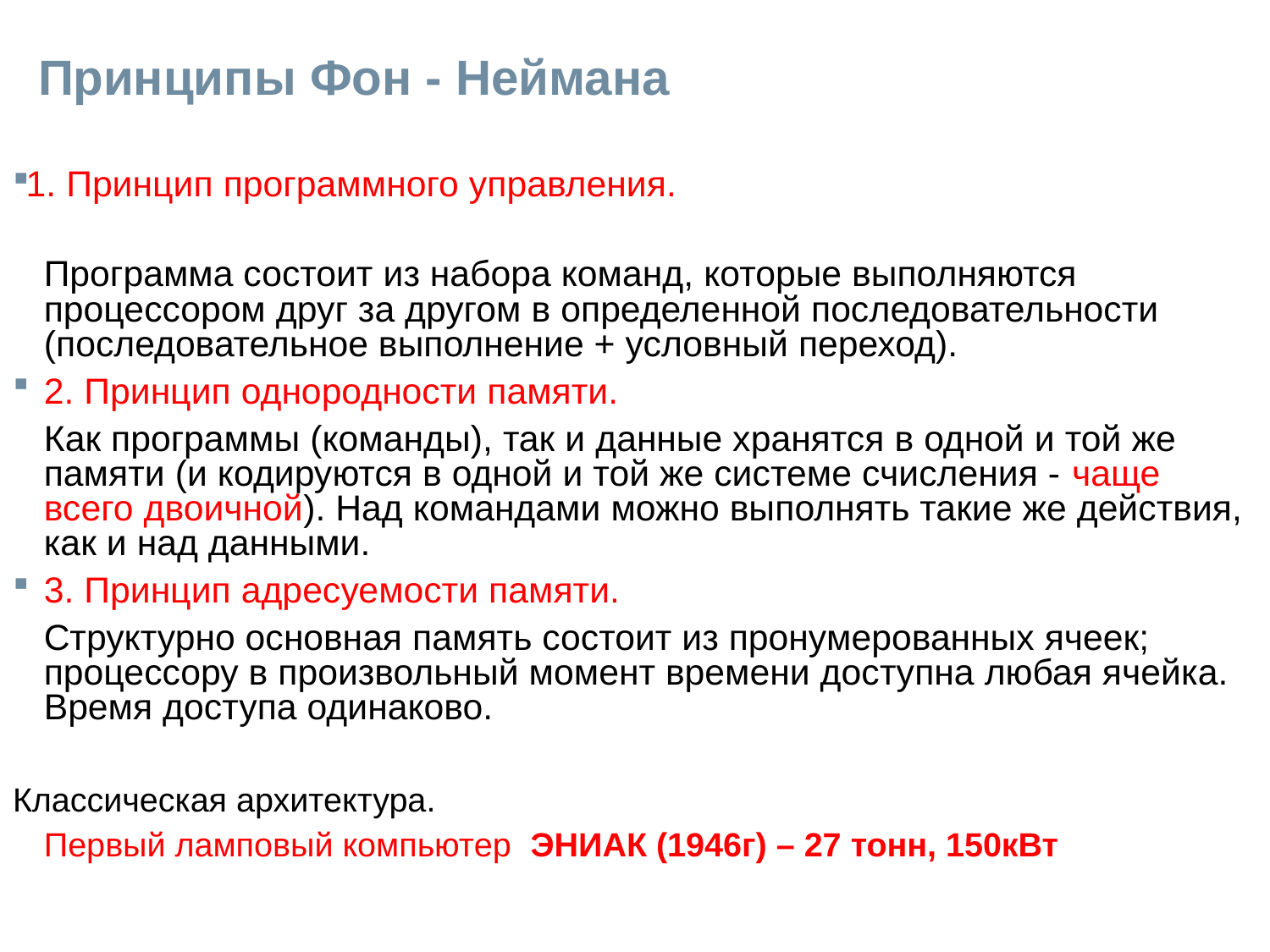

# Принципы Фон - Неймана

1. Принцип программного управления.

	Программа состоит из набора команд, которые выполняются процессором друг за другом в определенной последовательности (последовательное выполнение + условный переход).
2. Принцип однородности памяти.
	Как программы (команды), так и данные хранятся в одной и той же памяти (и кодируются в одной и той же системе счисления - чаще всего двоичной). Над командами можно выполнять такие же действия, как и над данными.
3. Принцип адресуемости памяти.
	Структурно основная память состоит из пронумерованных ячеек; процессору в произвольный момент времени доступна любая ячейка. Время доступа одинаково.

Классическая архитектура.
	Первый ламповый компьютер  ЭНИАК (1946г) – 27 тонн, 150кВт